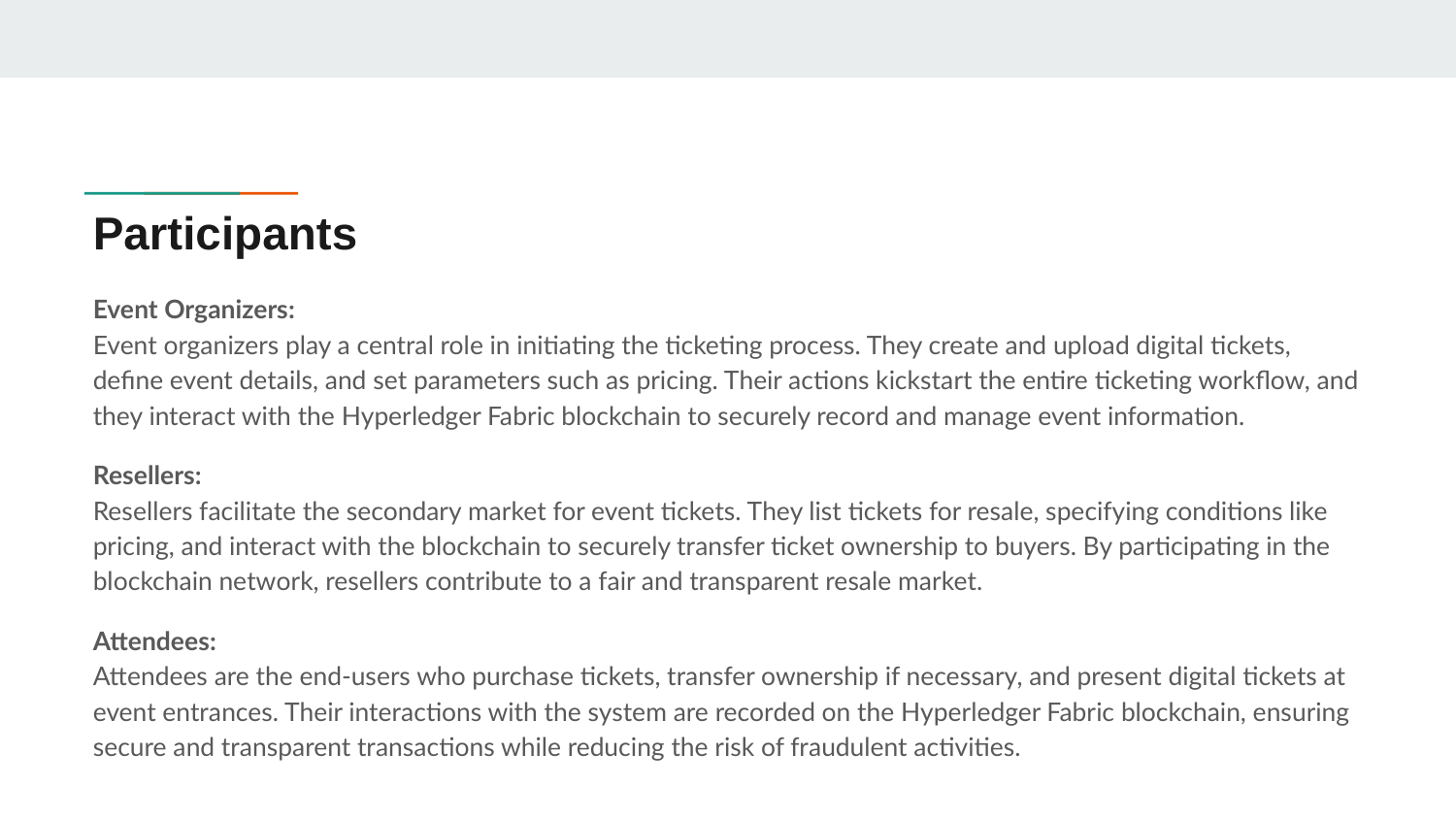

# Participants
Event Organizers:
Event organizers play a central role in initiating the ticketing process. They create and upload digital tickets, define event details, and set parameters such as pricing. Their actions kickstart the entire ticketing workflow, and they interact with the Hyperledger Fabric blockchain to securely record and manage event information.
Resellers:
Resellers facilitate the secondary market for event tickets. They list tickets for resale, specifying conditions like pricing, and interact with the blockchain to securely transfer ticket ownership to buyers. By participating in the blockchain network, resellers contribute to a fair and transparent resale market.
Attendees:
Attendees are the end-users who purchase tickets, transfer ownership if necessary, and present digital tickets at event entrances. Their interactions with the system are recorded on the Hyperledger Fabric blockchain, ensuring secure and transparent transactions while reducing the risk of fraudulent activities.